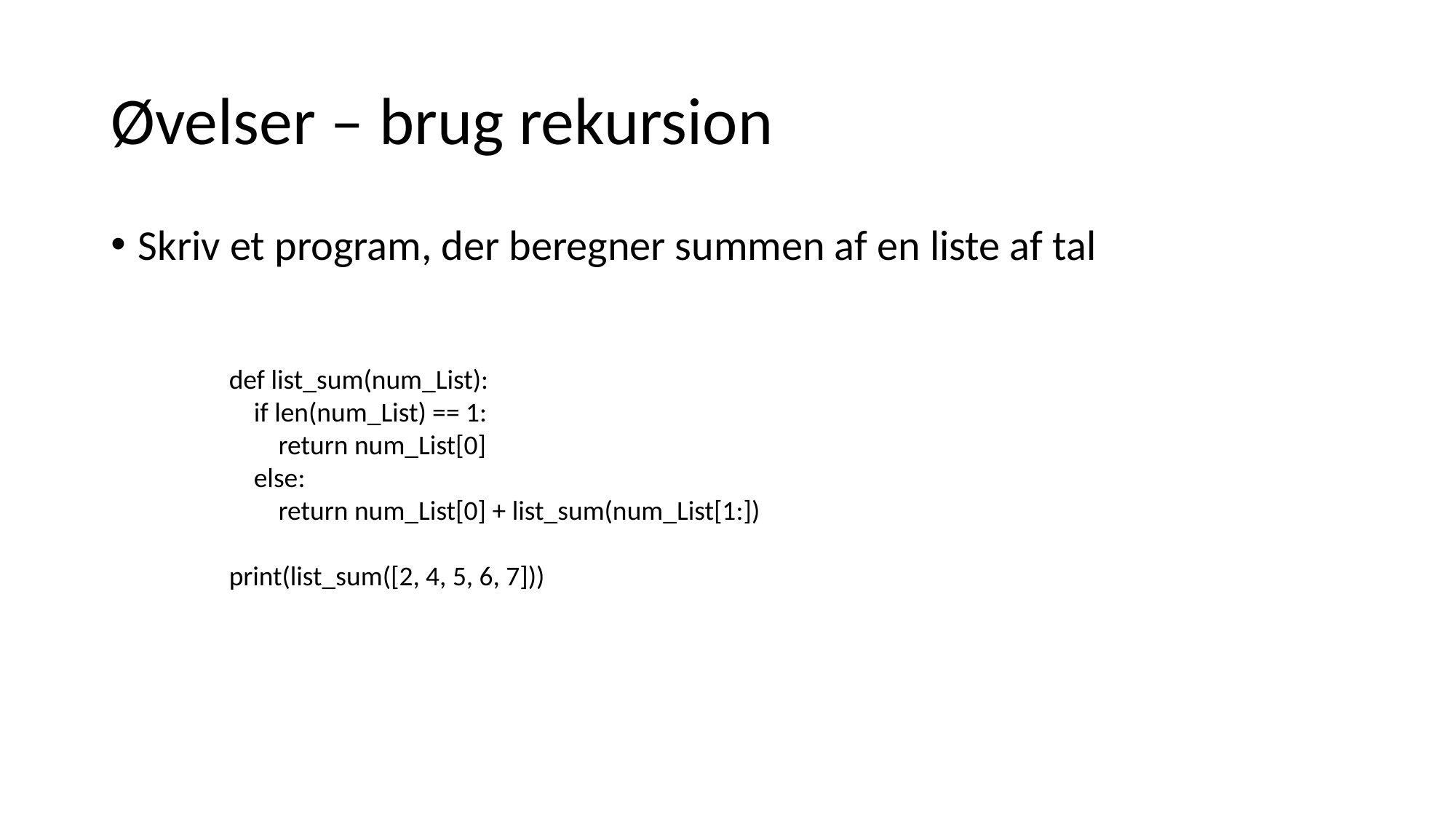

# Øvelser – brug rekursion
Skriv et program, der beregner summen af en liste af tal
def list_sum(num_List):
    if len(num_List) == 1:
        return num_List[0]
    else:
        return num_List[0] + list_sum(num_List[1:])

print(list_sum([2, 4, 5, 6, 7]))